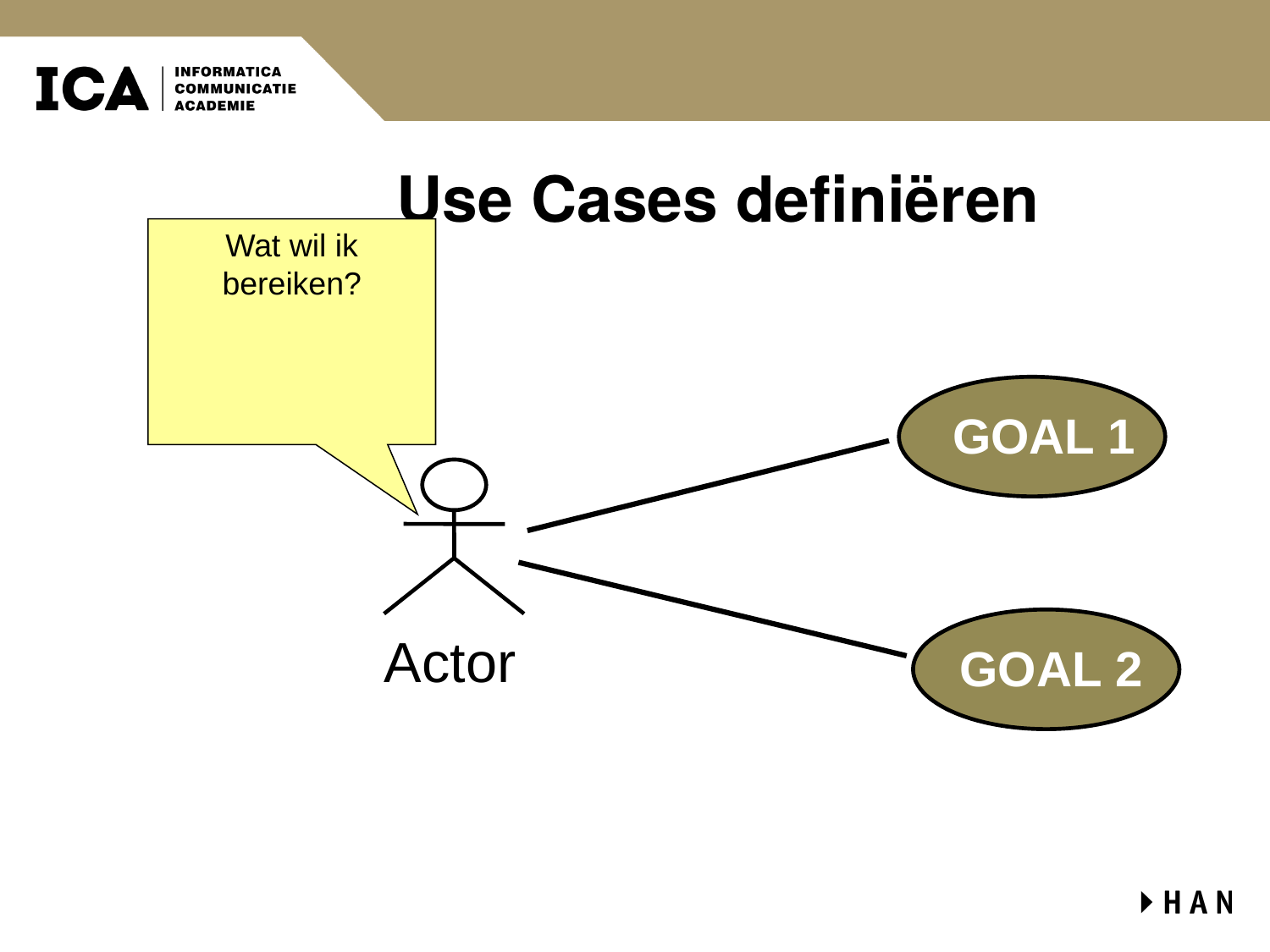

# Use Cases definiëren
Wat wil ik bereiken?

GOAL 1

Actor
GOAL 2